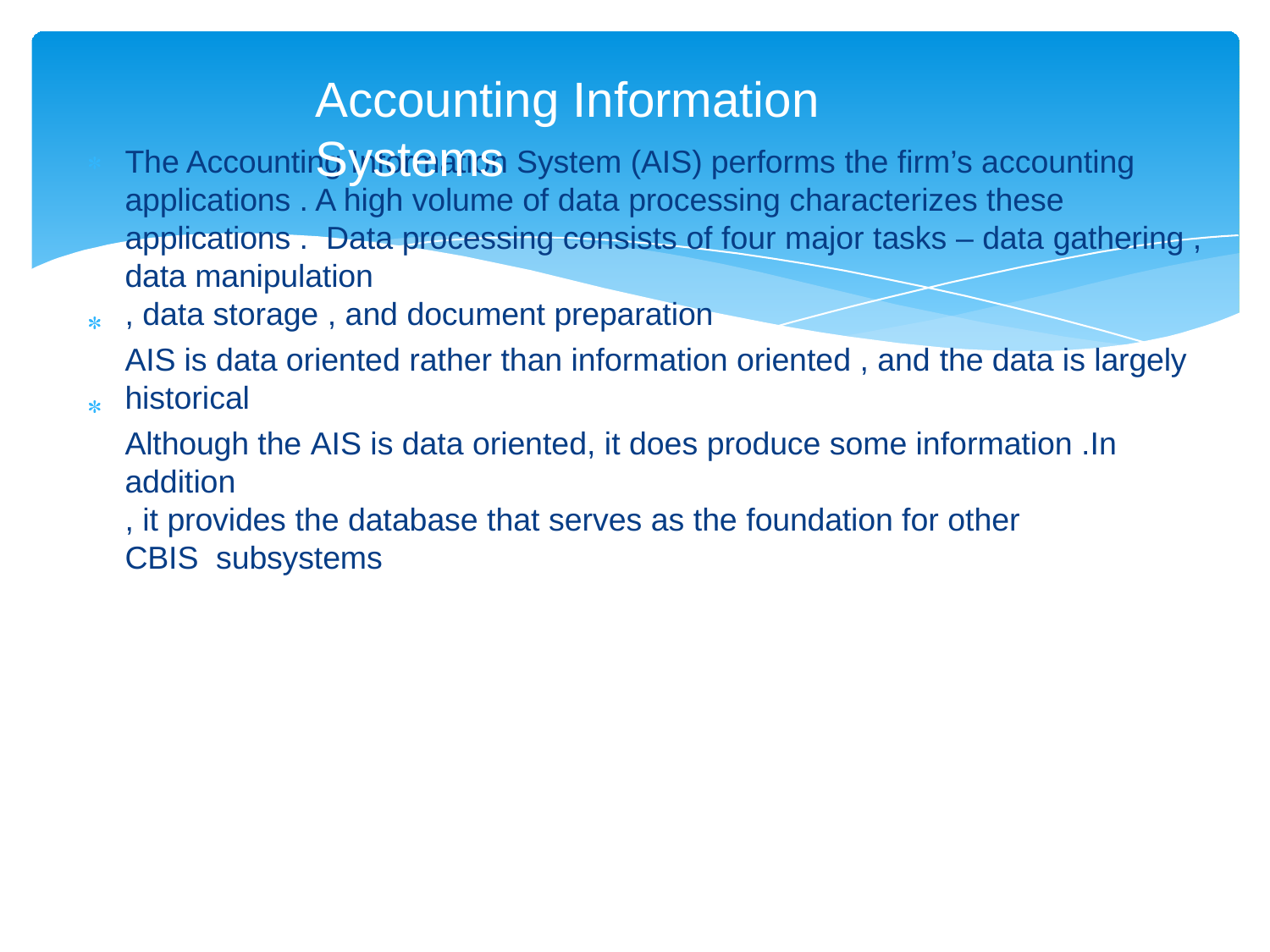

# Accounting Information Systems
The Accounting Information System (AIS) performs the firm’s accounting  applications . A high volume of data processing characterizes these applications .  Data processing consists of four major tasks – data gathering , data manipulation
, data storage , and document preparation
AIS is data oriented rather than information oriented , and the data is largely
historical
Although the AIS is data oriented, it does produce some information .In addition
, it provides the database that serves as the foundation for other CBIS  subsystems